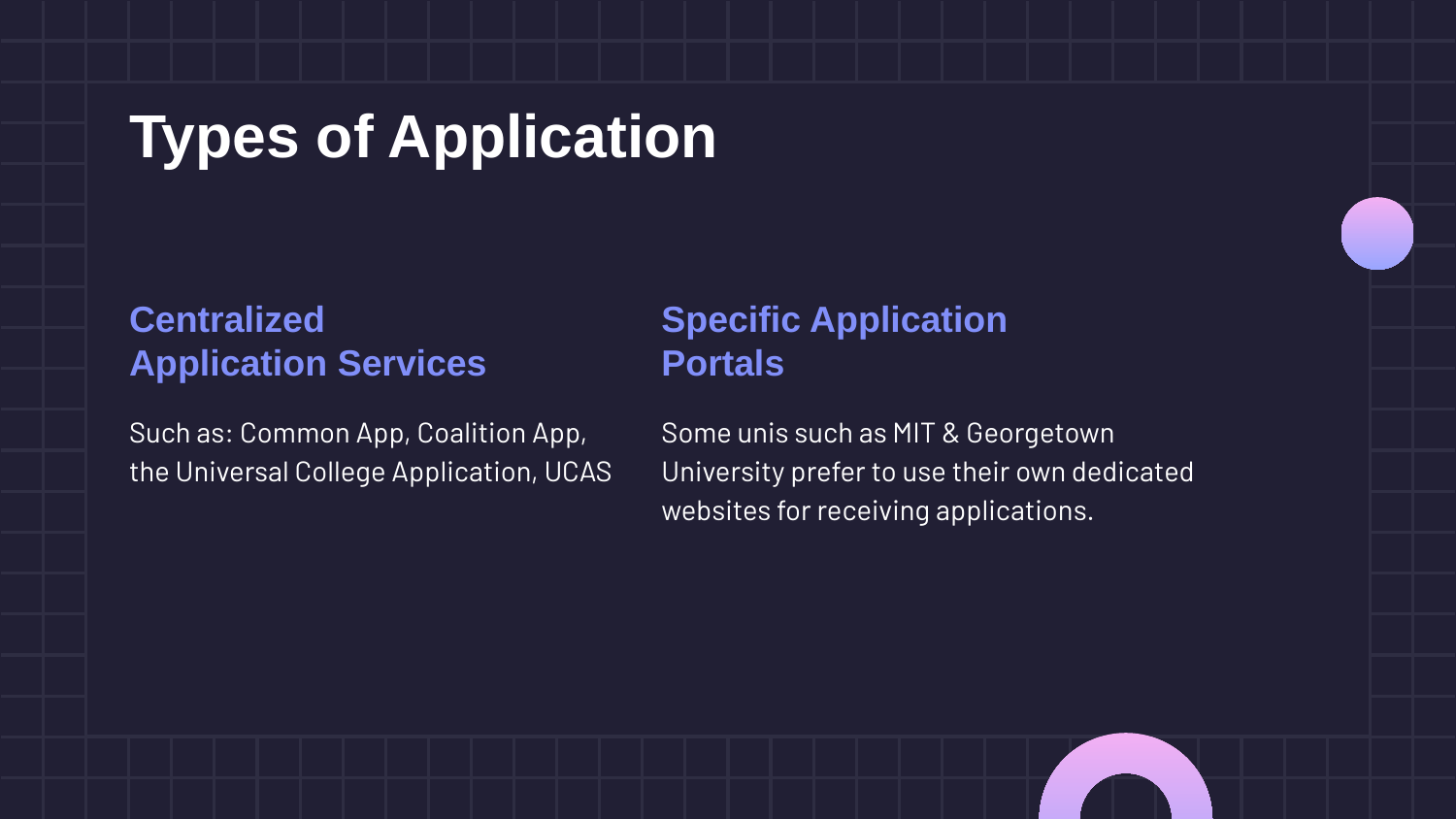

# Types of Application

Centralized Application Services
Specific Application Portals
Such as: Common App, Coalition App, the Universal College Application, UCAS
Some unis such as MIT & Georgetown University prefer to use their own dedicated websites for receiving applications.